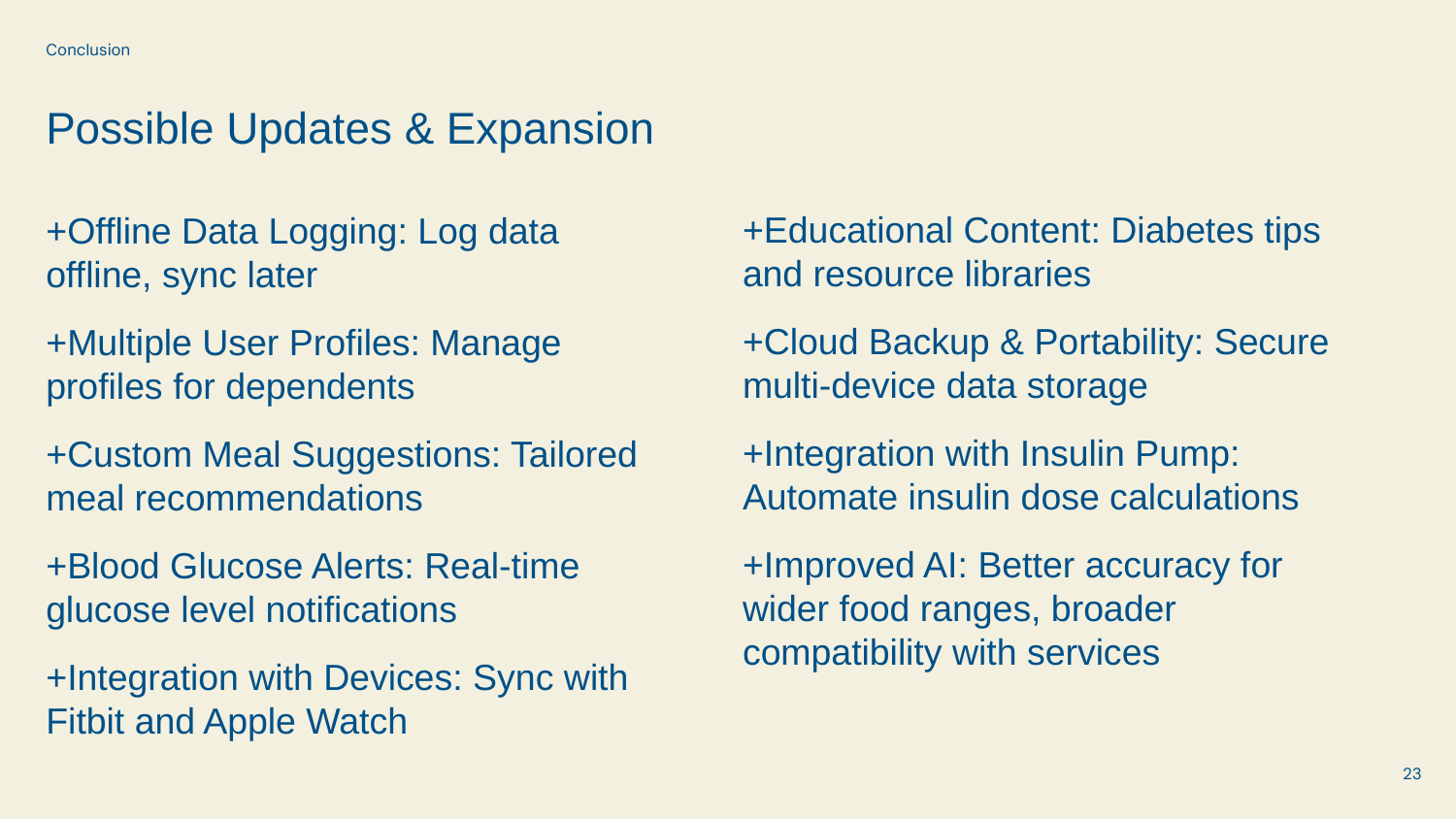

Conclusion
Possible Updates & Expansion
+Educational Content: Diabetes tips and resource libraries
+Cloud Backup & Portability: Secure multi-device data storage
+Integration with Insulin Pump: Automate insulin dose calculations
+Improved AI: Better accuracy for wider food ranges, broader compatibility with services
+Offline Data Logging: Log data offline, sync later
+Multiple User Profiles: Manage profiles for dependents
+Custom Meal Suggestions: Tailored meal recommendations
+Blood Glucose Alerts: Real-time glucose level notifications
+Integration with Devices: Sync with Fitbit and Apple Watch
23